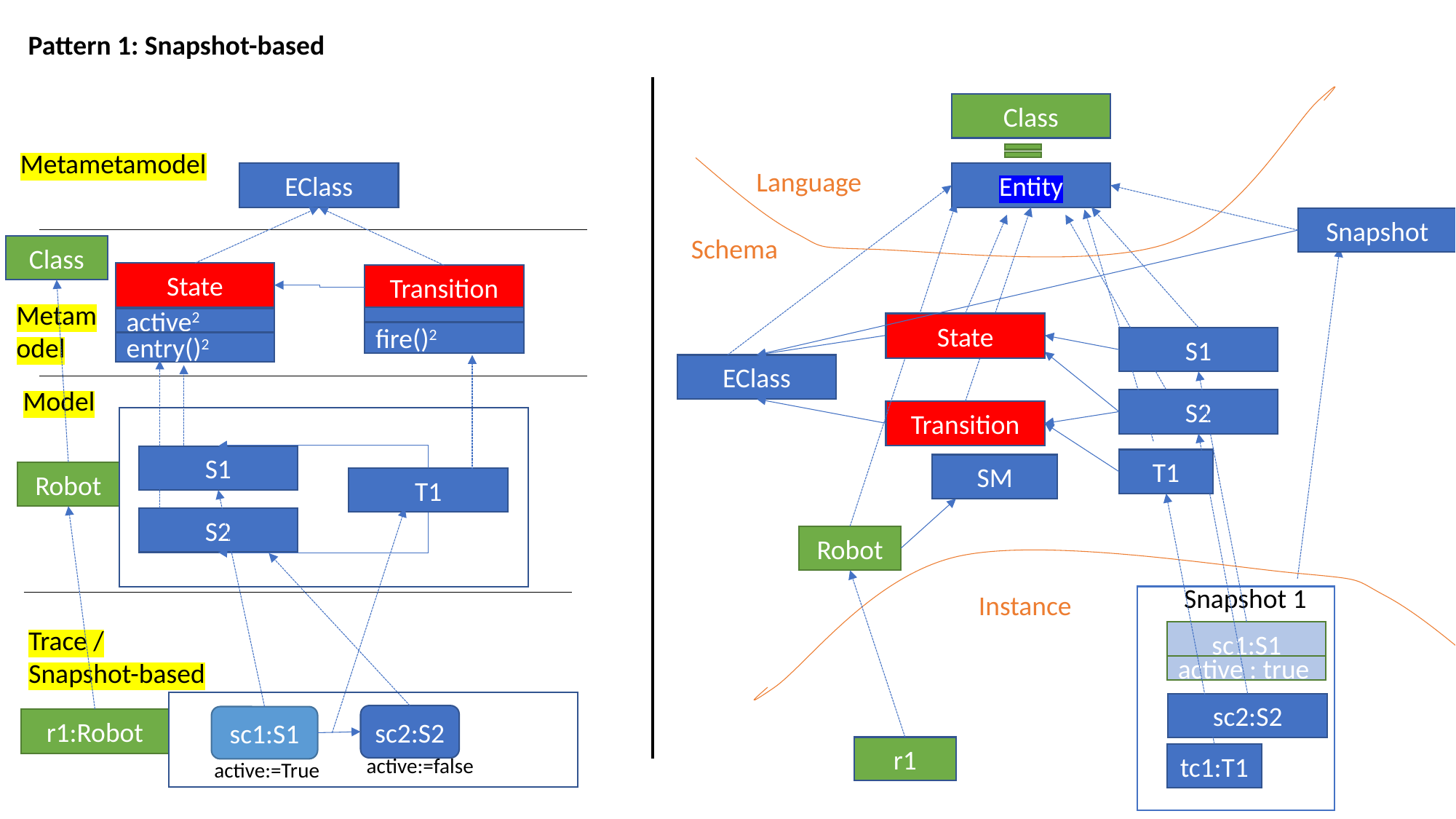

Pattern 1: Snapshot-based

Class

Metametamodel
Language
EClass
Entity
Snapshot
Schema
Class
State
Transition
Metamodel

active2
State
State
fire()2
S1
entry()2
EClass
Model
S2
Transition

S1
T1
SM
Robot
T1
S2
Robot

Snapshot 1
Instance

Trace / Snapshot-based
sc1:S1
active : true

sc2:S2
sc2:S2
sc1:S1
r1:Robot
r1
tc1:T1
active:=false
active:=True